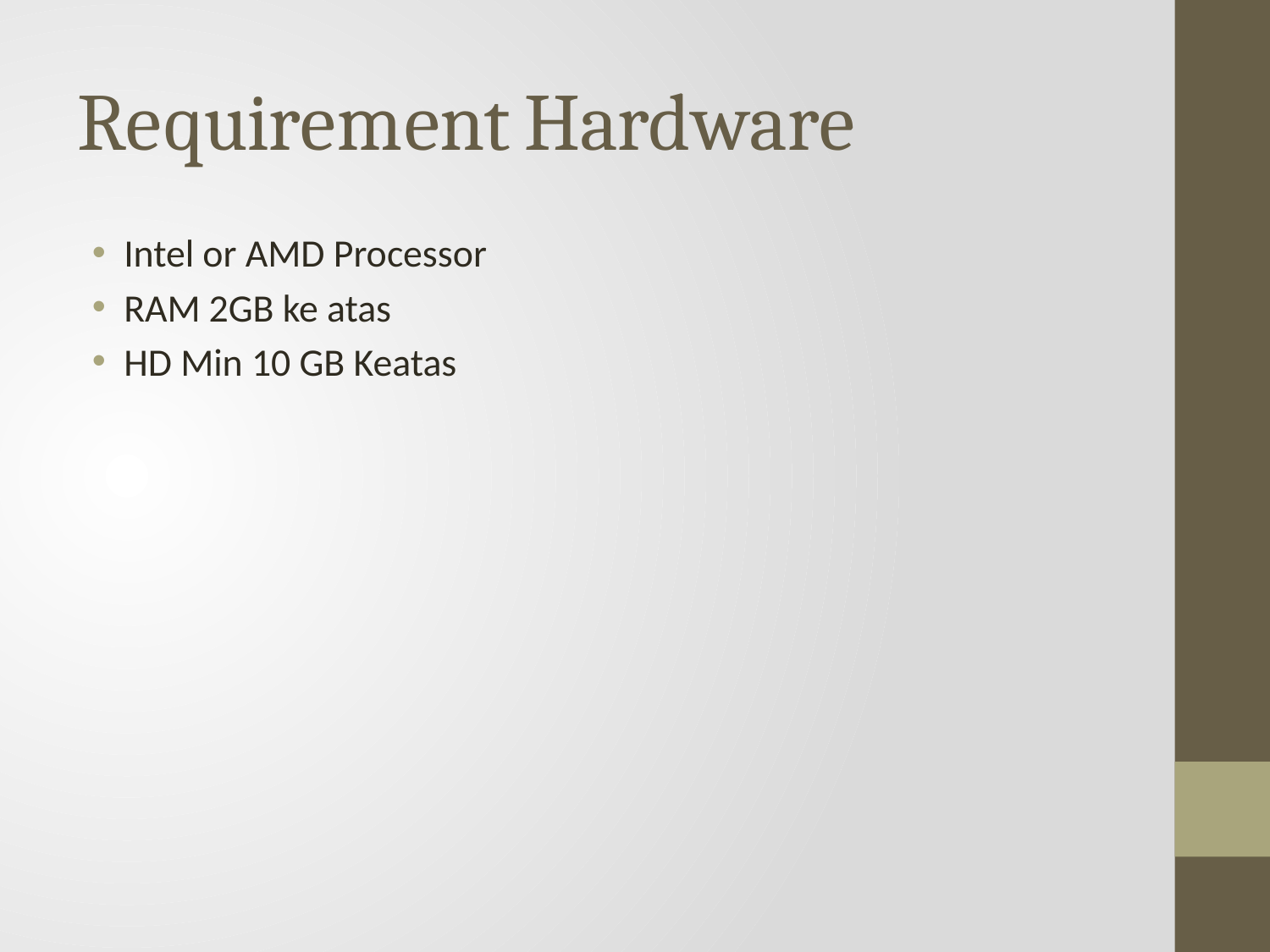

# Requirement Hardware
Intel or AMD Processor
RAM 2GB ke atas
HD Min 10 GB Keatas